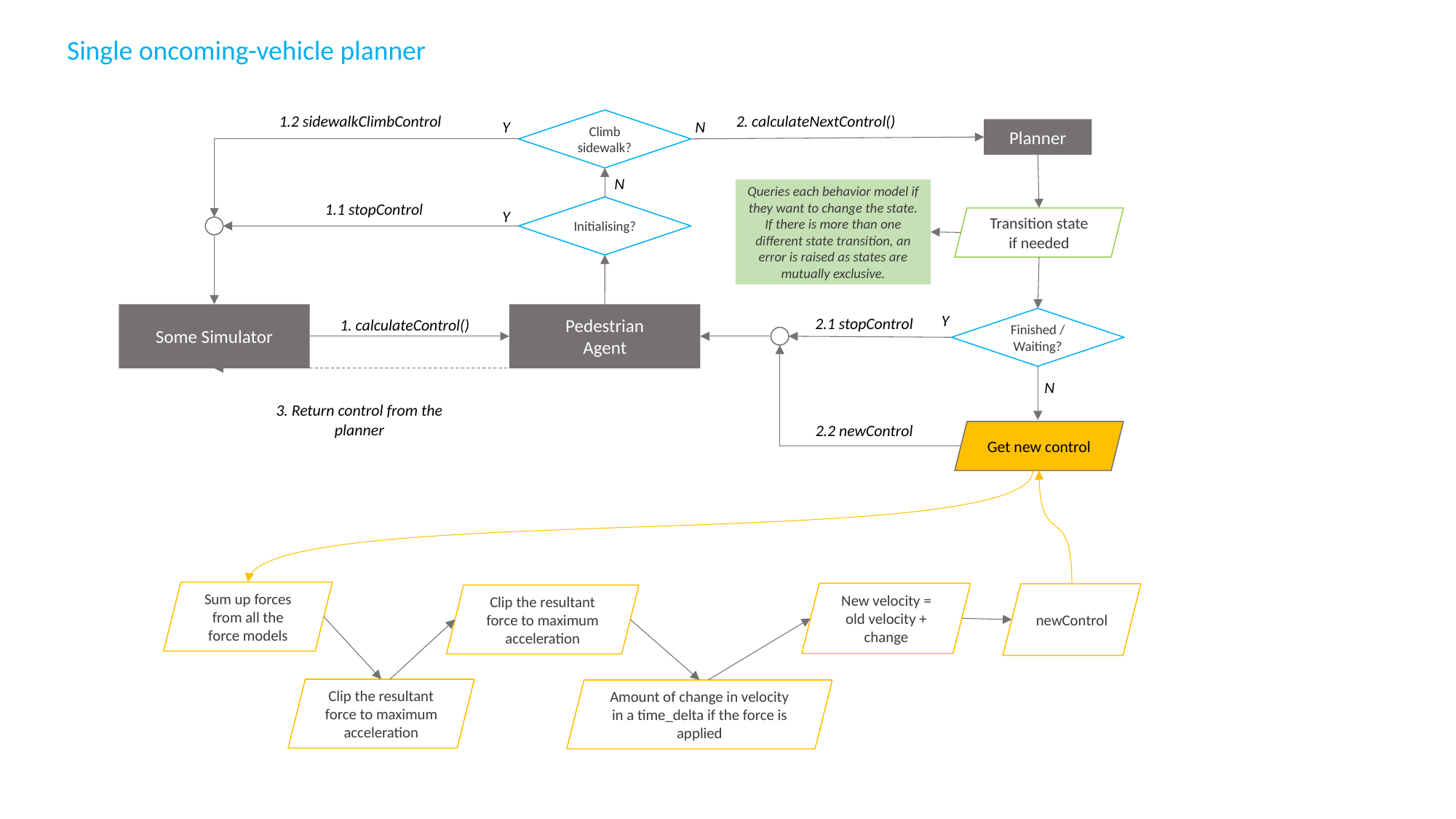

Single oncoming-vehicle planner
1.2 sidewalkClimbControl

2. calculateNextControl()

Climb sidewalk?
N

Y

Planner
N

Queries each behavior model if they want to change the state. If there is more than one different state transition, an error is raised as states are mutually exclusive.
1.1 stopControl

Initialising?
Y

Transition state if needed

Pedestrian
Agent
Some Simulator
Y

2.1 stopControl

Finished / Waiting?
1. calculateControl()

N

3. Return control from the planner

2.2 newControl

Get new control
Sum up forces from all the force models
New velocity = old velocity + change
newControl
Clip the resultant force to maximum acceleration
Clip the resultant force to maximum acceleration
Amount of change in velocity in a time_delta if the force is applied